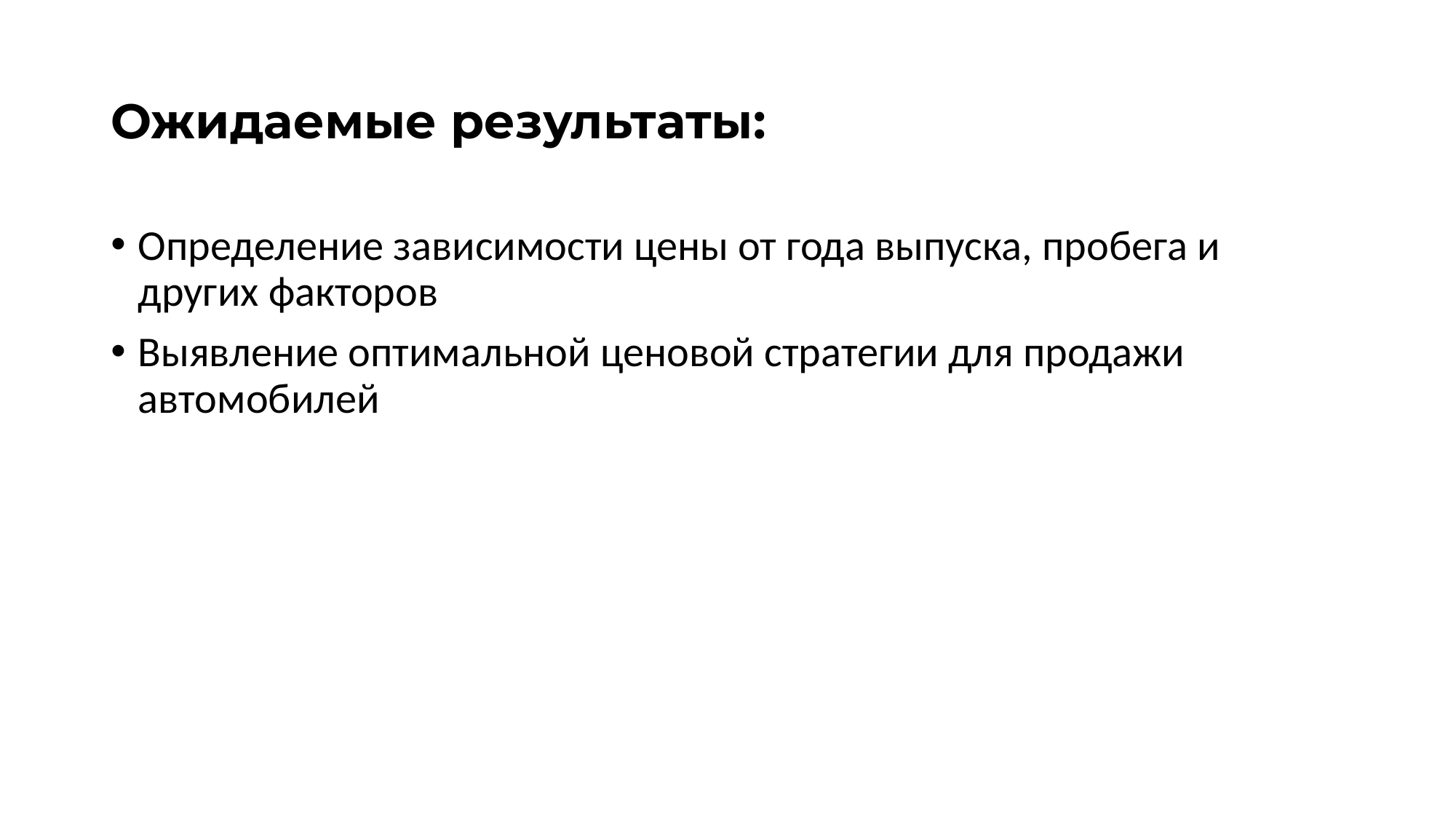

# Ожидаемые результаты:
Определение зависимости цены от года выпуска, пробега и других факторов
Выявление оптимальной ценовой стратегии для продажи автомобилей